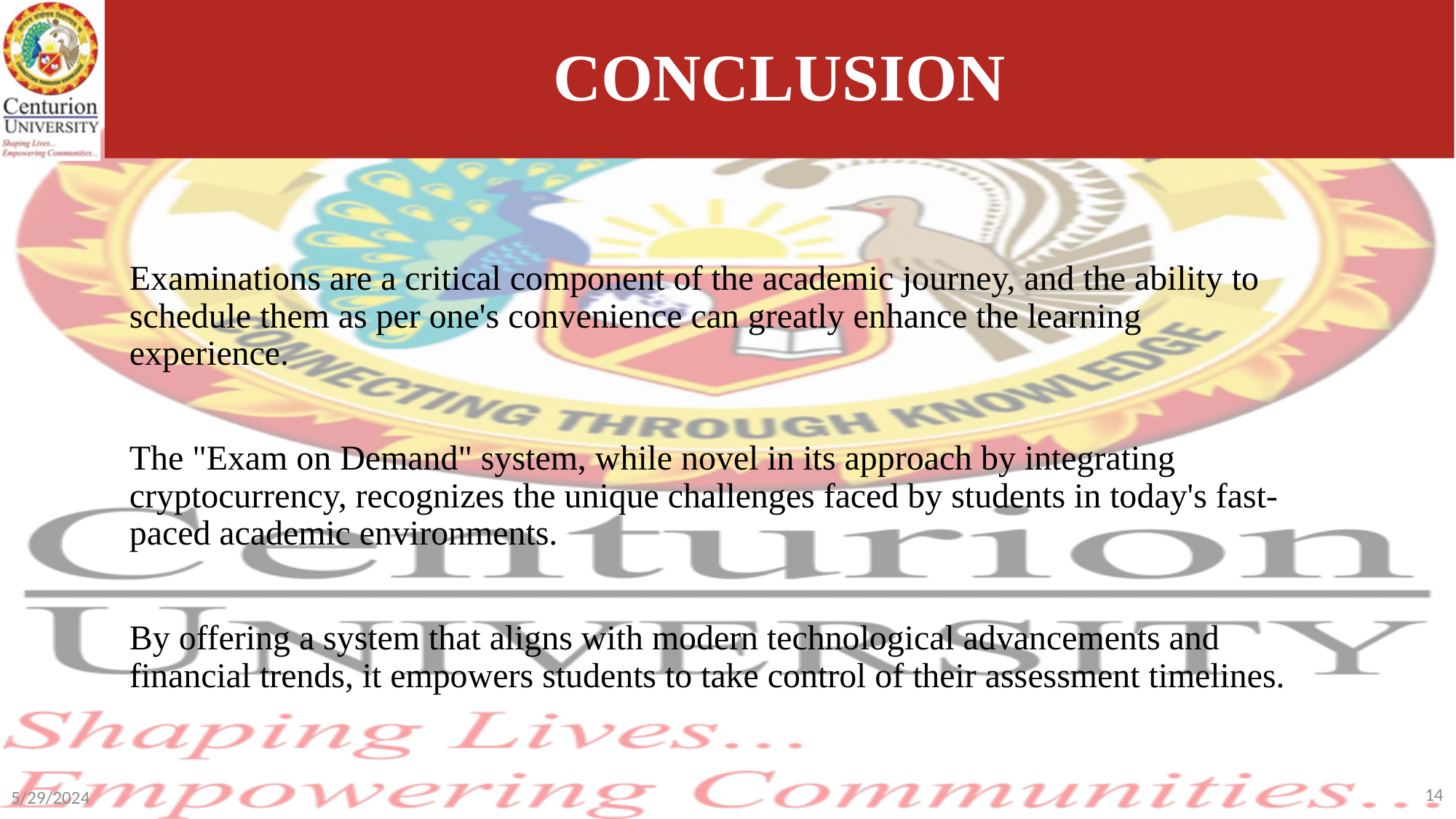

# CONCLUSION
Examinations are a critical component of the academic journey, and the ability to schedule them as per one's convenience can greatly enhance the learning experience.

The "Exam on Demand" system, while novel in its approach by integrating cryptocurrency, recognizes the unique challenges faced by students in today's fast-paced academic environments.

By offering a system that aligns with modern technological advancements and financial trends, it empowers students to take control of their assessment timelines.
14
5/29/2024